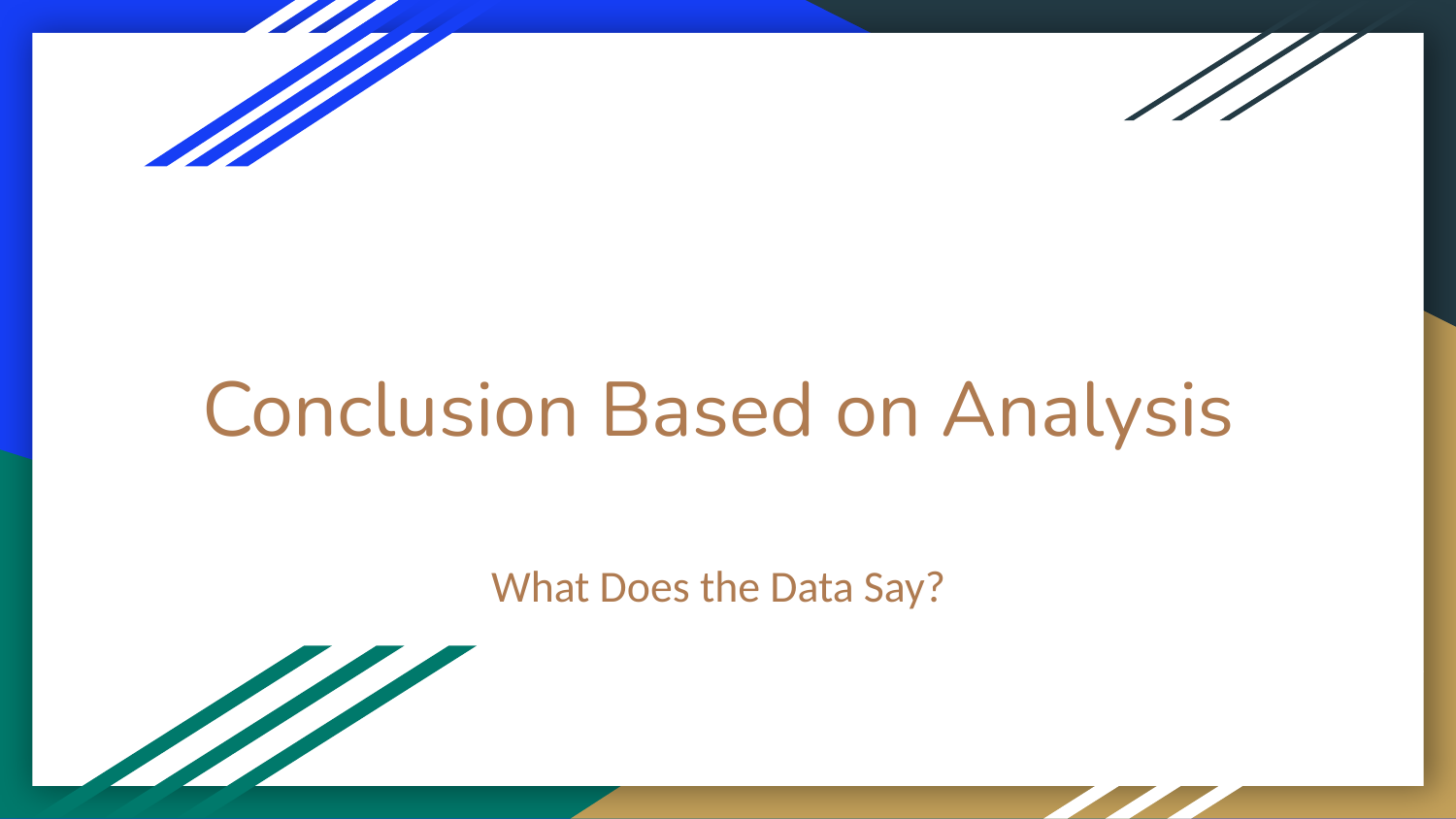

# Conclusion Based on Analysis
What Does the Data Say?